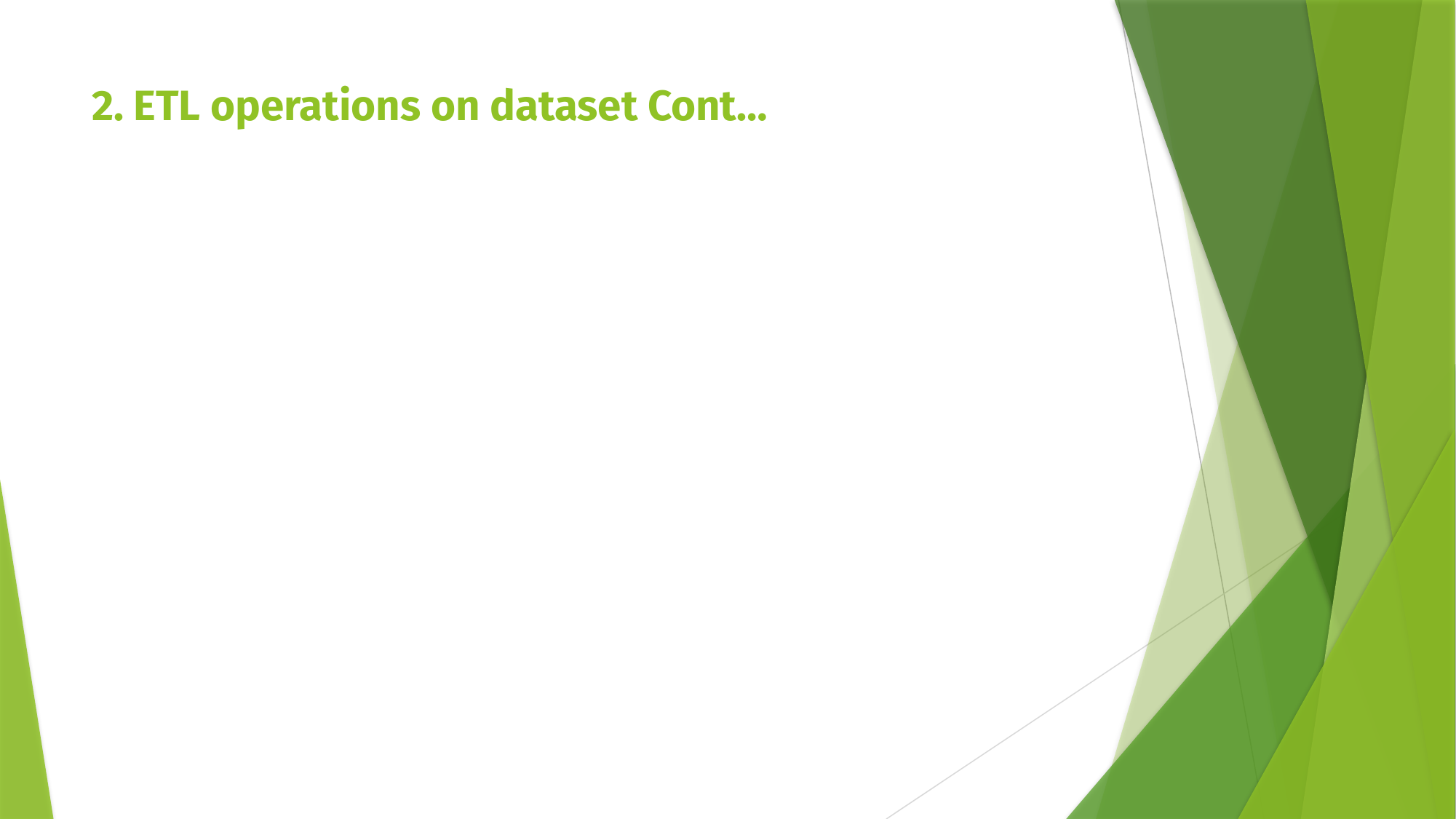

# 2. ETL operations on dataset Cont…